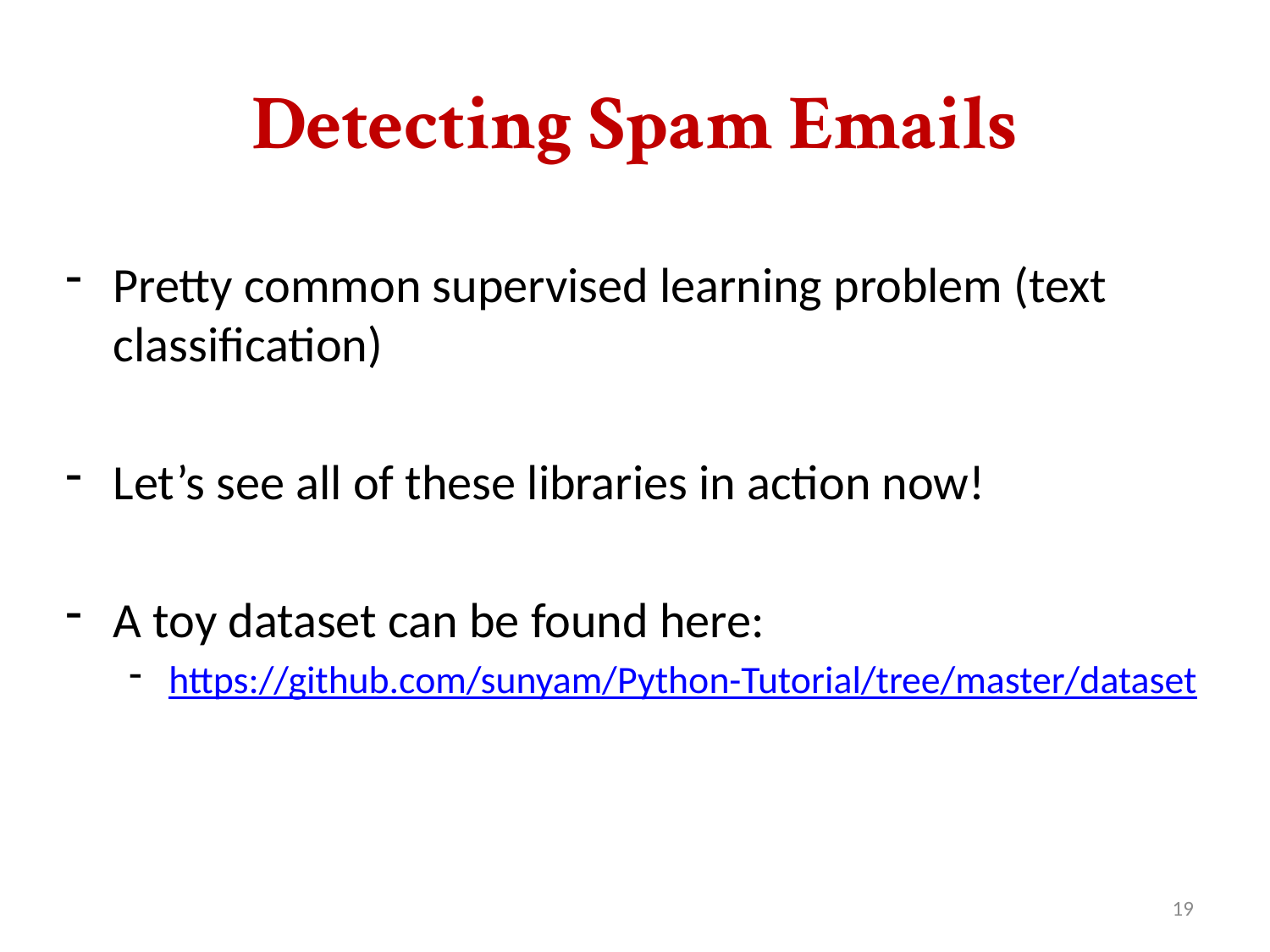

# Detecting Spam Emails

Pretty common supervised learning problem (text classification)

Let’s see all of these libraries in action now!

A toy dataset can be found here:
https://github.com/sunyam/Python-Tutorial/tree/master/dataset

19